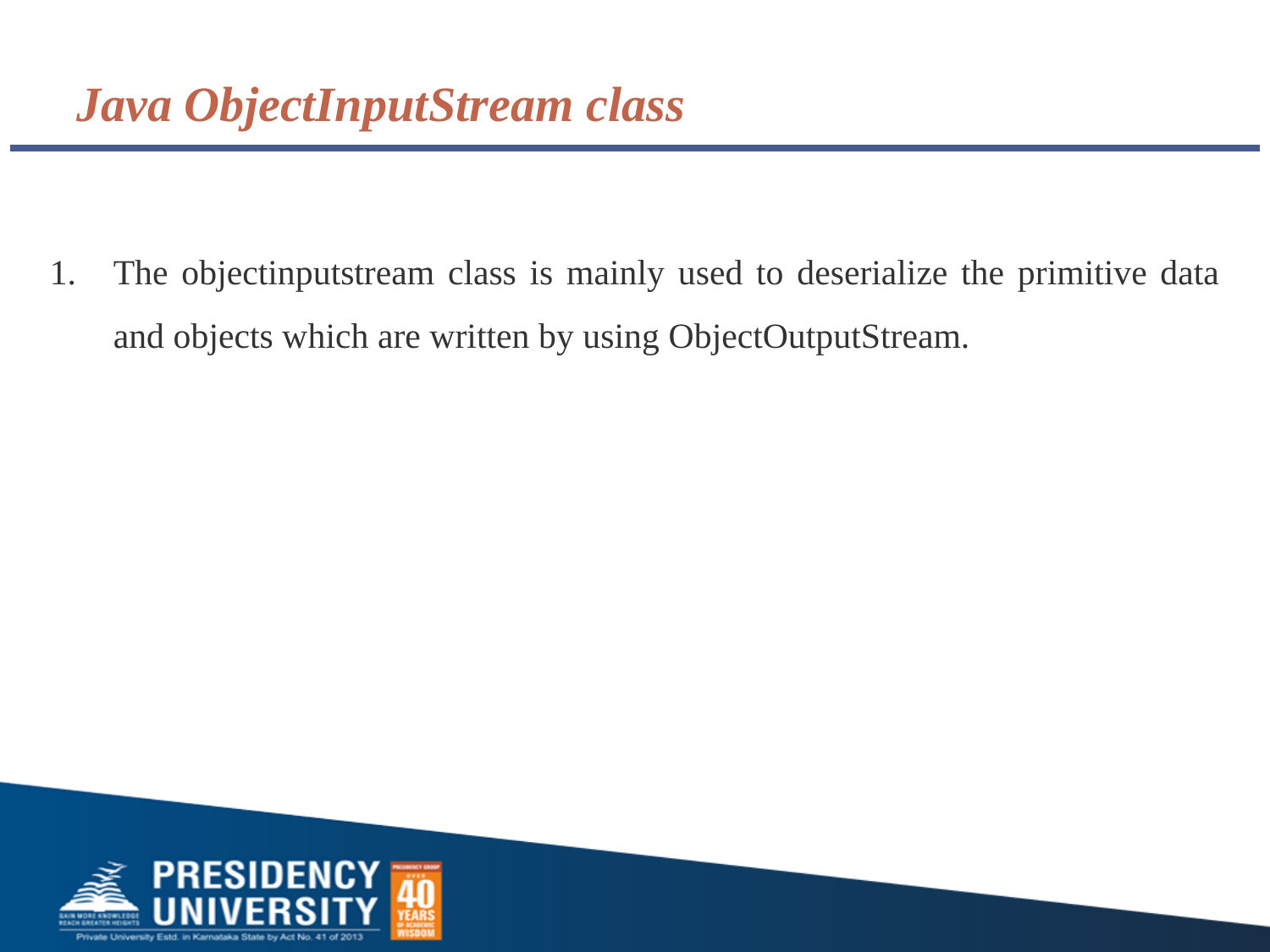

# Java ObjectInputStream class
The objectinputstream class is mainly used to deserialize the primitive data and objects which are written by using ObjectOutputStream.